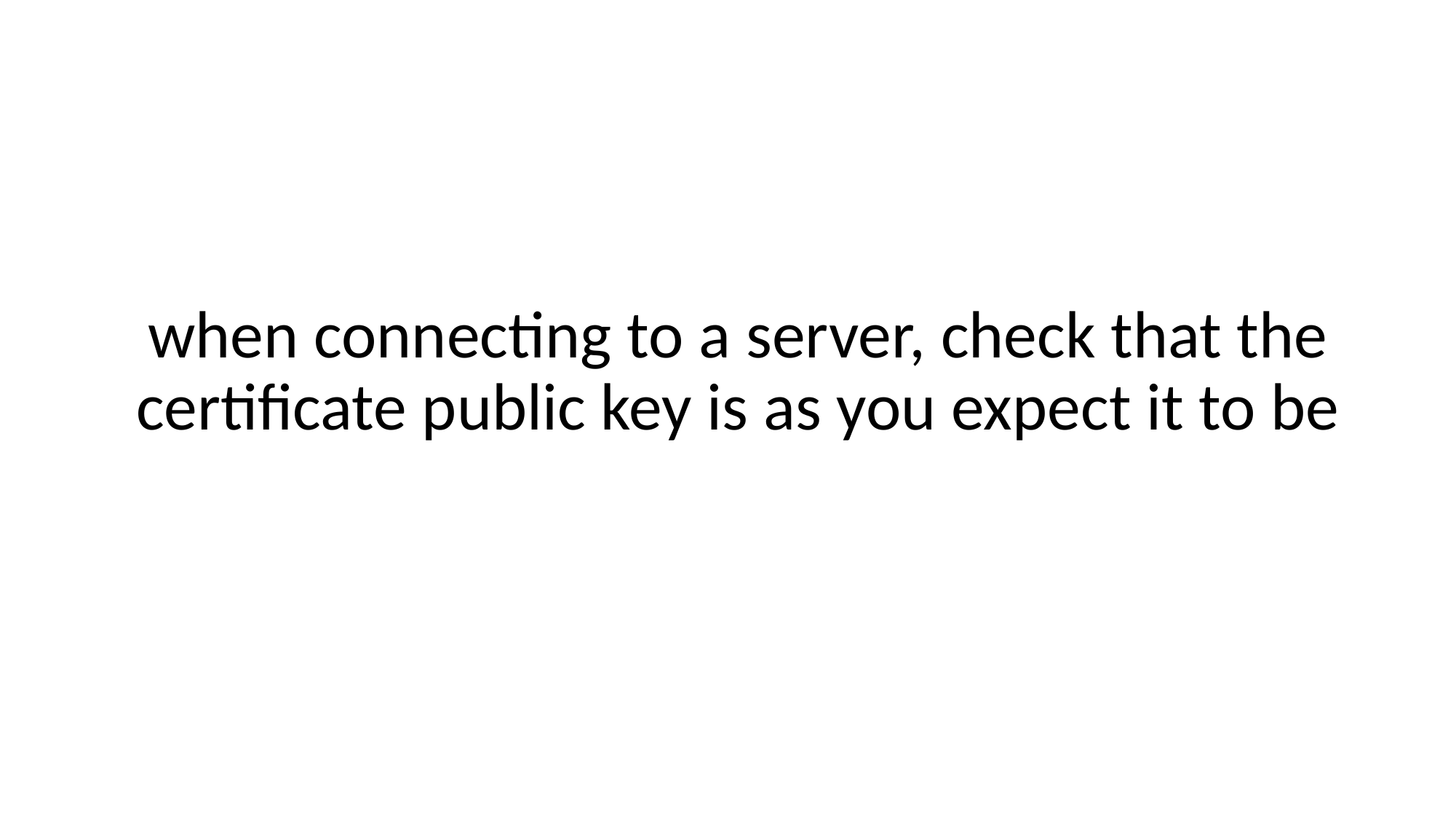

# when connecting to a server, check that the certificate public key is as you expect it to be